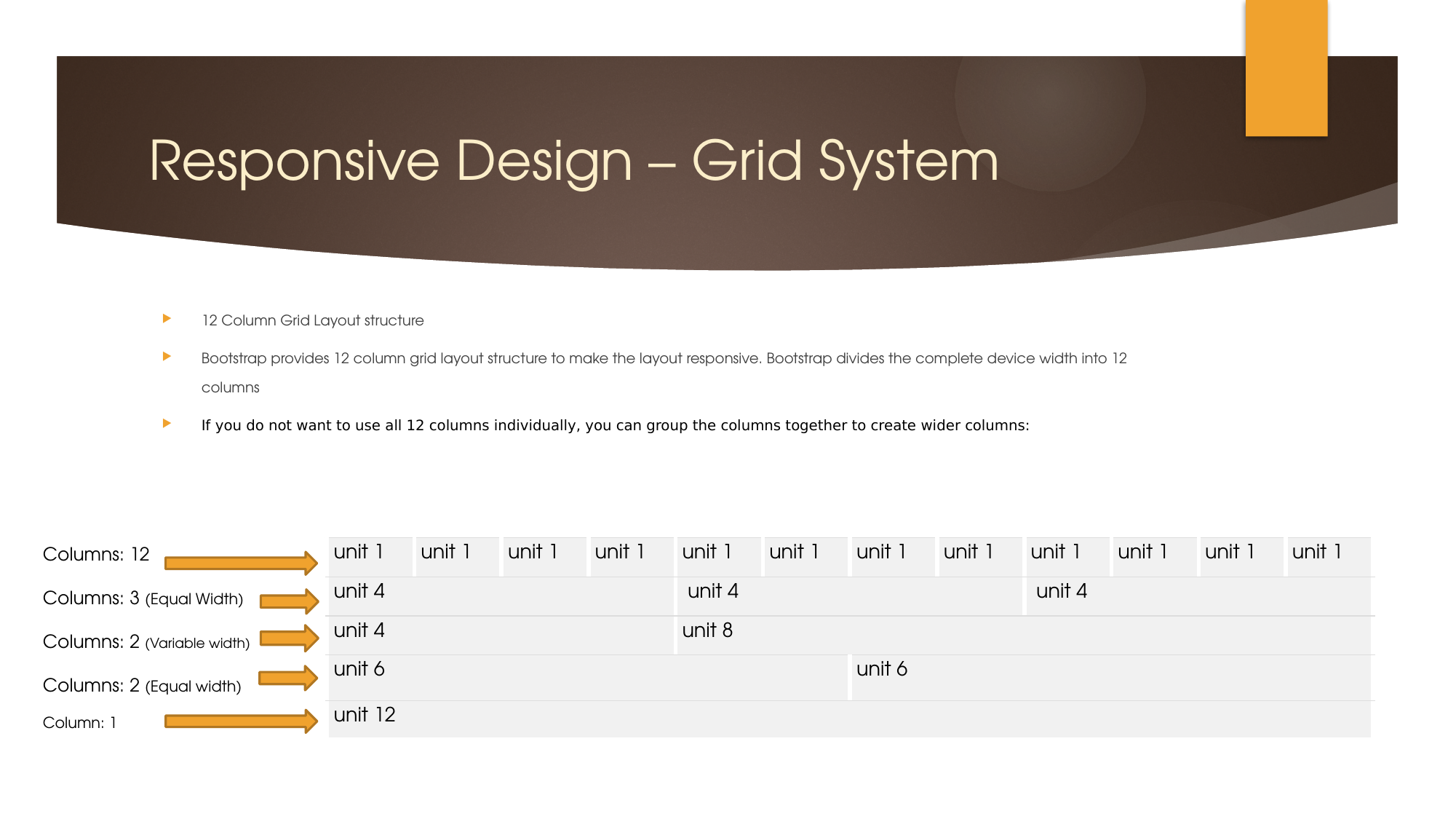

# Responsive Design – Grid System
12 Column Grid Layout structure
Bootstrap provides 12 column grid layout structure to make the layout responsive. Bootstrap divides the complete device width into 12 columns
If you do not want to use all 12 columns individually, you can group the columns together to create wider columns:

Columns: 12

Columns: 3 (Equal Width)

Columns: 2 (Variable width)

Columns: 2 (Equal width)

Column: 1
| unit 1 | unit 1 | unit 1 | unit 1 | unit 1 | unit 1 | unit 1 | unit 1 | unit 1 | unit 1 | unit 1 | unit 1 |
| --- | --- | --- | --- | --- | --- | --- | --- | --- | --- | --- | --- |
| unit 4 |  |  |  | unit 4 |  |  |  | unit 4 |  |  |  |
| unit 4 |  |  |  | unit 8 |  |  |  |  |  |  |  |
| unit 6 |  |  |  |  |  | unit 6 |  |  |  |  |  |
| unit 12 |  |  |  |  |  |  |  |  |  |  |  |